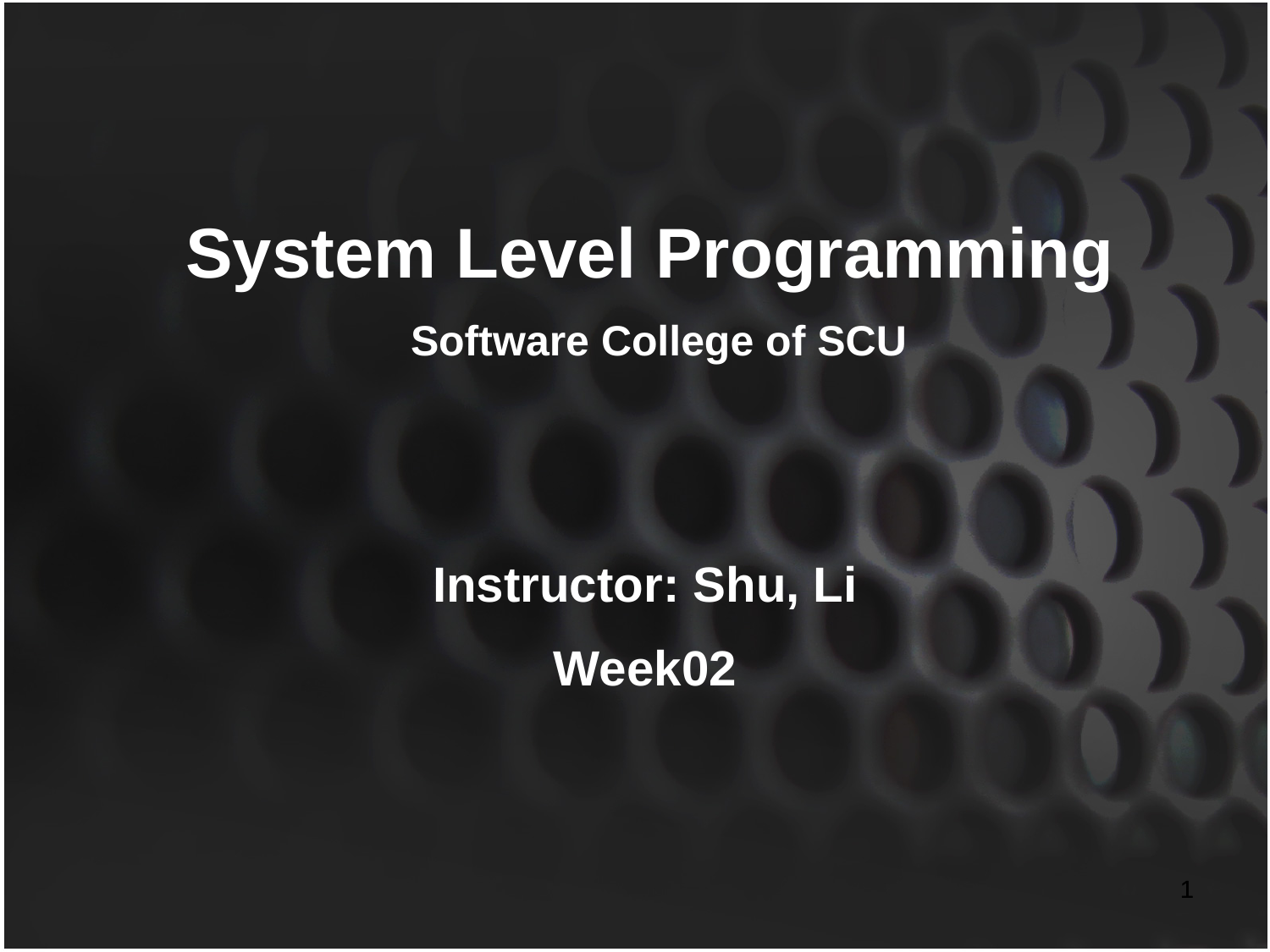

# System Level Programming Software College of SCU
Instructor: Shu, Li
Week02
1
1
1